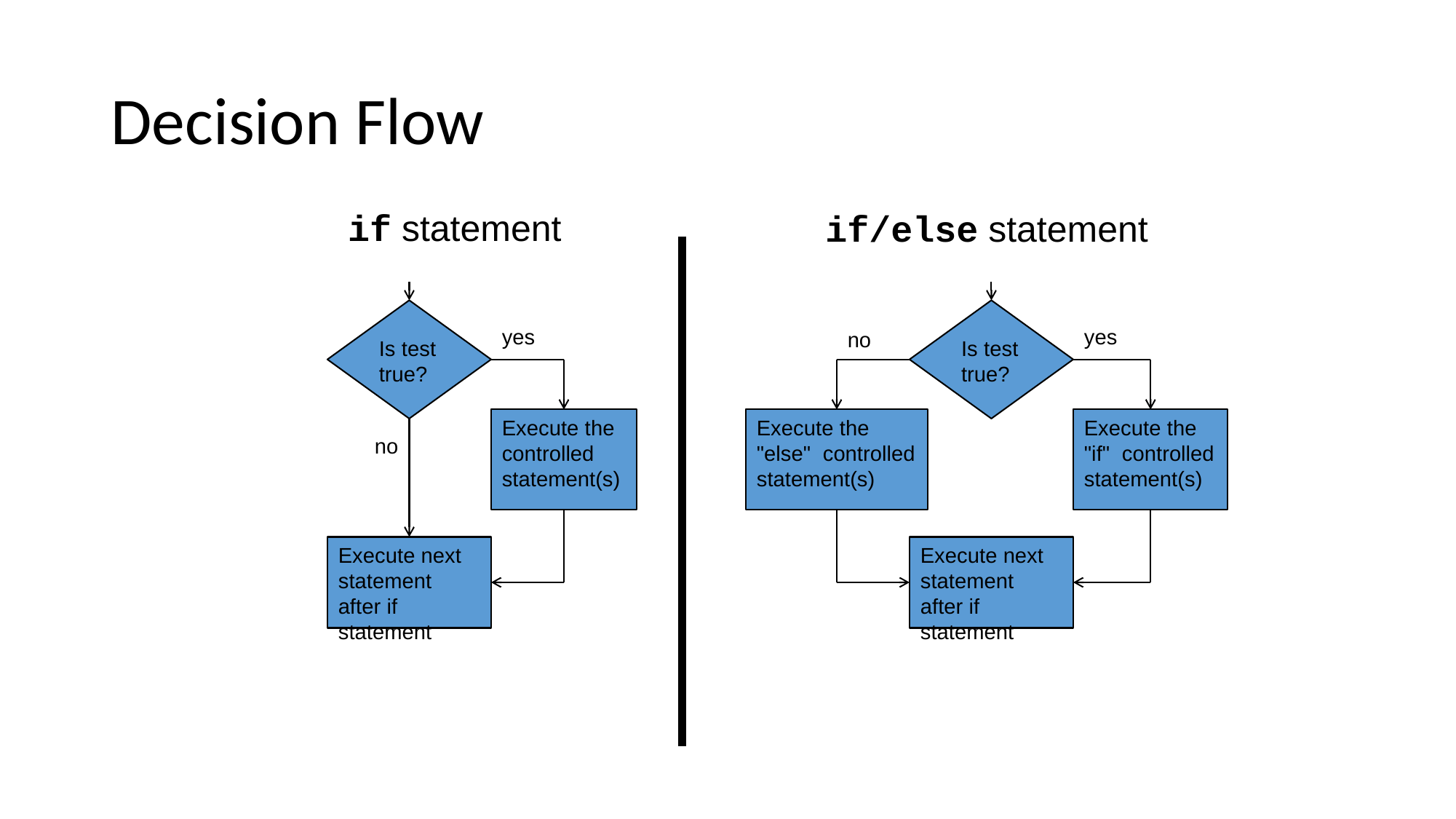

# Decision Flow
if statement
if/else statement
Is test true?
Is test true?
yes
yes
no
Execute the controlled statement(s)
Execute the "else"  controlled statement(s)
Execute the "if"  controlled statement(s)
no
Execute next statement after if statement
Execute next statement after if statement